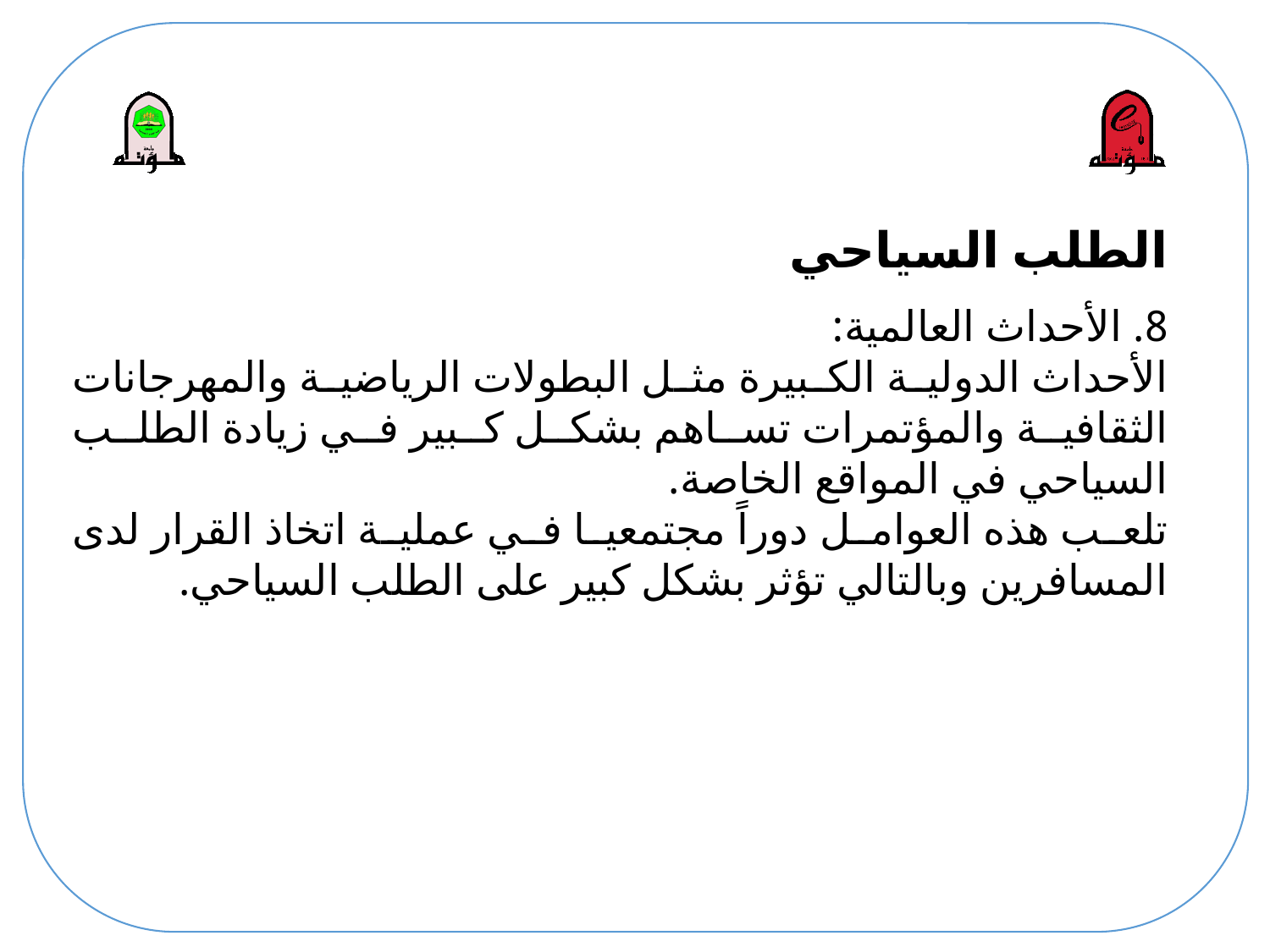

# الطلب السياحي
8. الأحداث العالمية:
الأحداث الدولية الكبيرة مثل البطولات الرياضية والمهرجانات الثقافية والمؤتمرات تساهم بشكل كبير في زيادة الطلب السياحي في المواقع الخاصة.
تلعب هذه العوامل دوراً مجتمعيا في عملية اتخاذ القرار لدى المسافرين وبالتالي تؤثر بشكل كبير على الطلب السياحي.